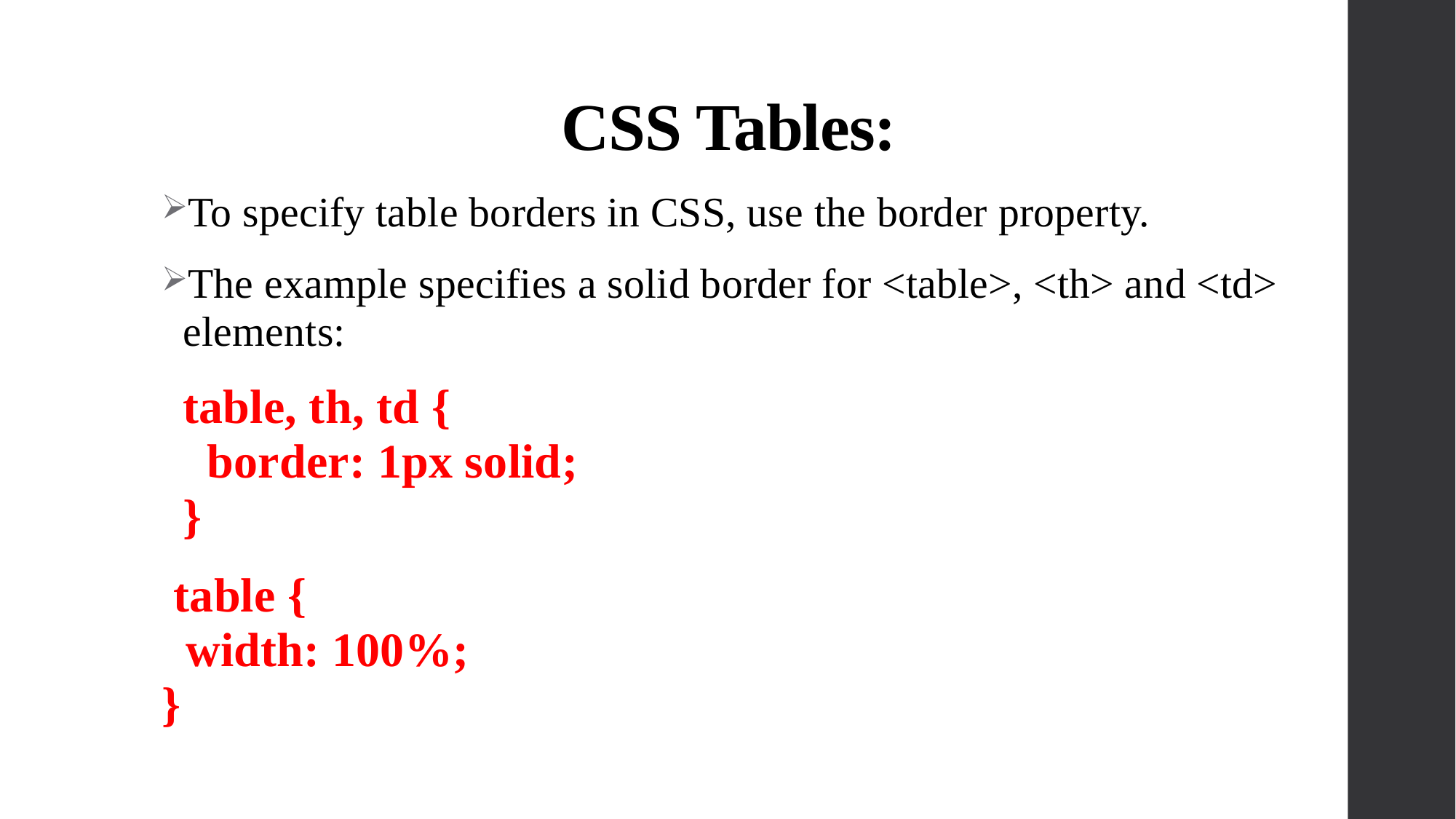

# CSS Tables:
To specify table borders in CSS, use the border property.
The example specifies a solid border for <table>, <th> and <td> elements:
	table, th, td {
  border: 1px solid;
}
 table {
  width: 100%;
}